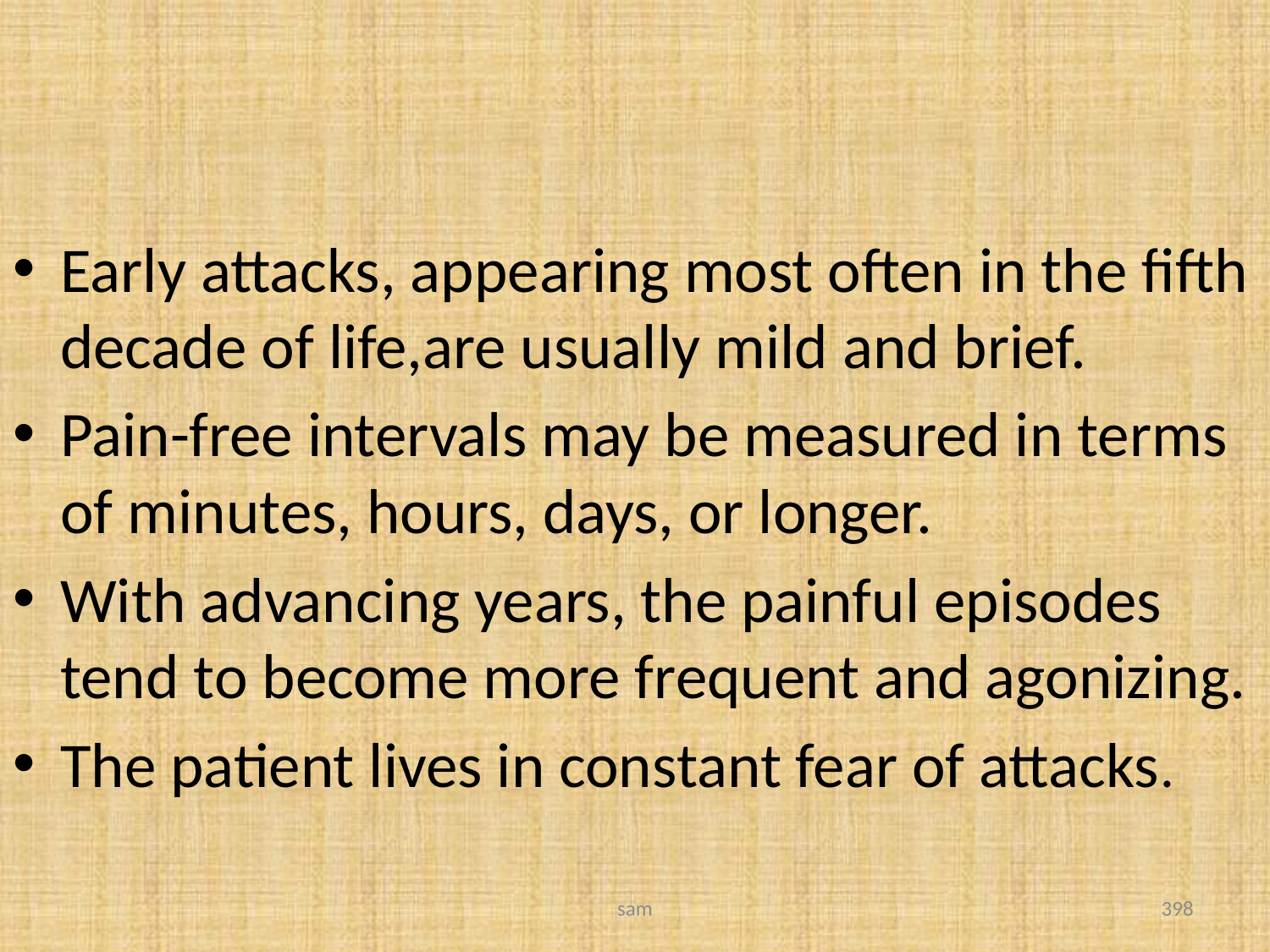

#
Early attacks, appearing most often in the fifth decade of life,are usually mild and brief.
Pain-free intervals may be measured in terms of minutes, hours, days, or longer.
With advancing years, the painful episodes tend to become more frequent and agonizing.
The patient lives in constant fear of attacks.
sam
398